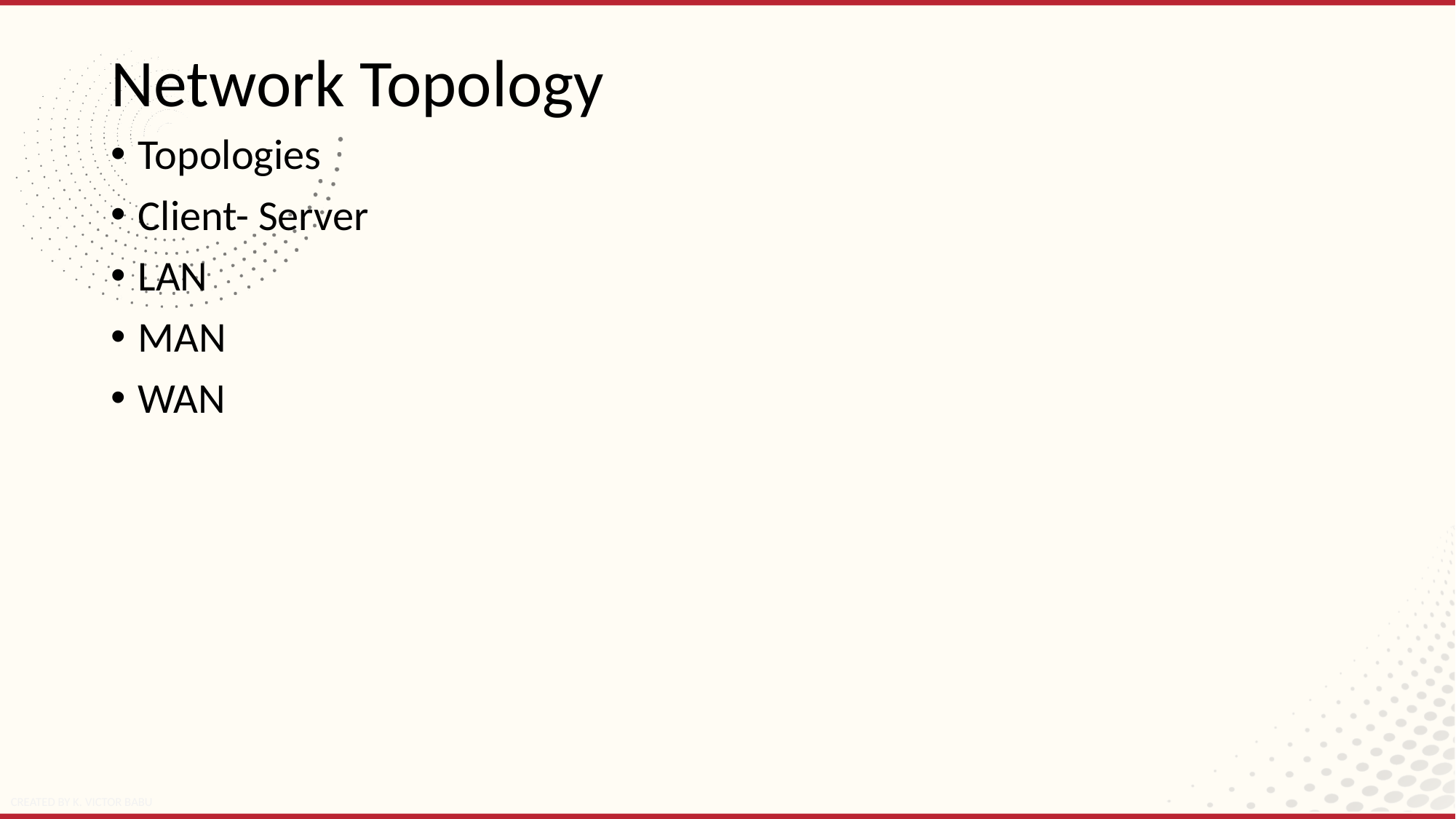

# Network Topology
Topologies
Client- Server
LAN
MAN
WAN